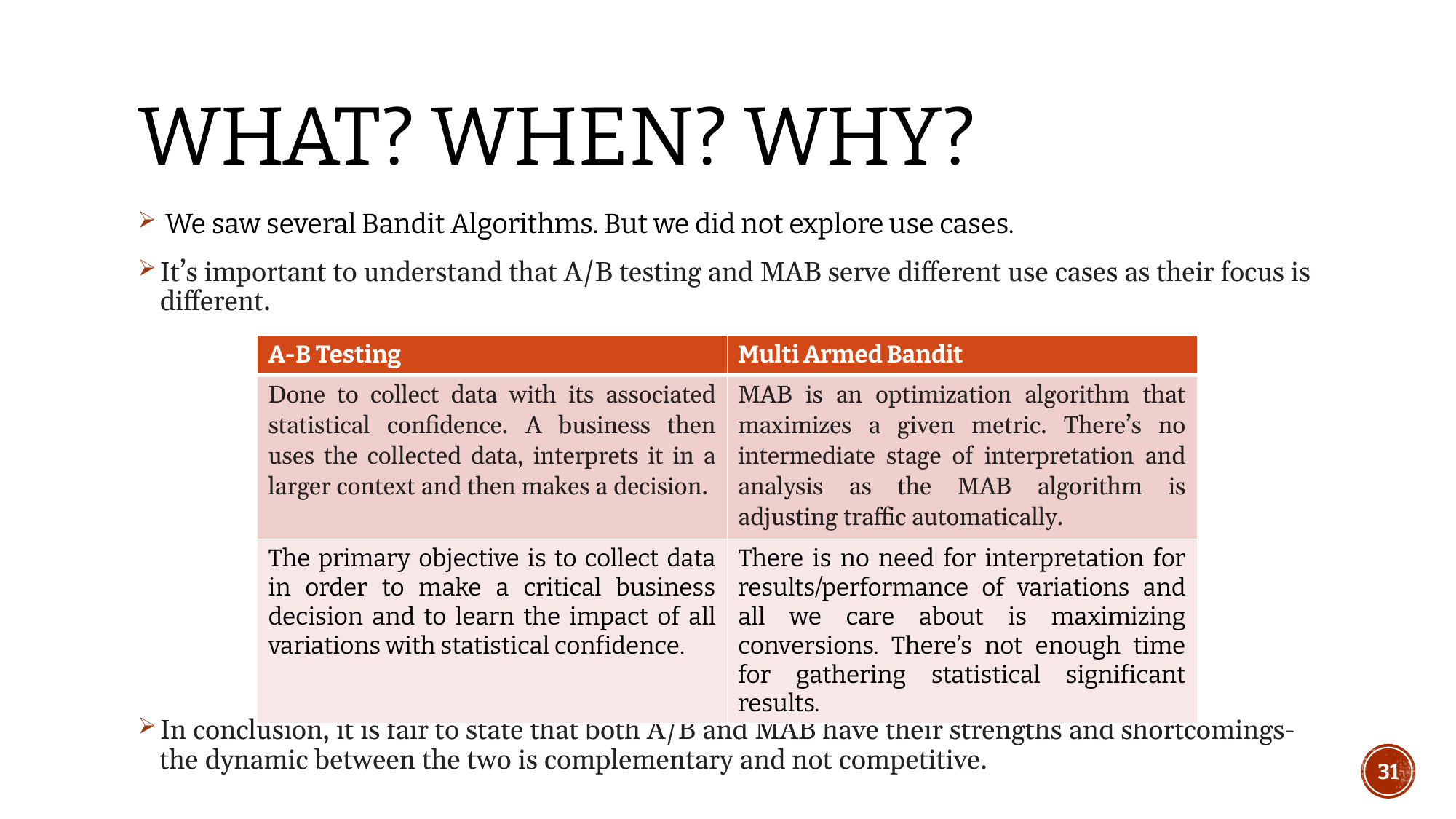

# What? When? why?
 We saw several Bandit Algorithms. But we did not explore use cases.
It’s important to understand that A/B testing and MAB serve different use cases as their focus is different.

In conclusion, it is fair to state that both A/B and MAB have their strengths and shortcomings- the dynamic between the two is complementary and not competitive.

| A-B Testing | Multi Armed Bandit |
| --- | --- |
| Done to collect data with its associated statistical confidence. A business then uses the collected data, interprets it in a larger context and then makes a decision. | MAB is an optimization algorithm that maximizes a given metric. There’s no intermediate stage of interpretation and analysis as the MAB algorithm is adjusting traffic automatically. |
| The primary objective is to collect data in order to make a critical business decision and to learn the impact of all variations with statistical confidence. | There is no need for interpretation for results/performance of variations and all we care about is maximizing conversions. There’s not enough time for gathering statistical significant results. |
31